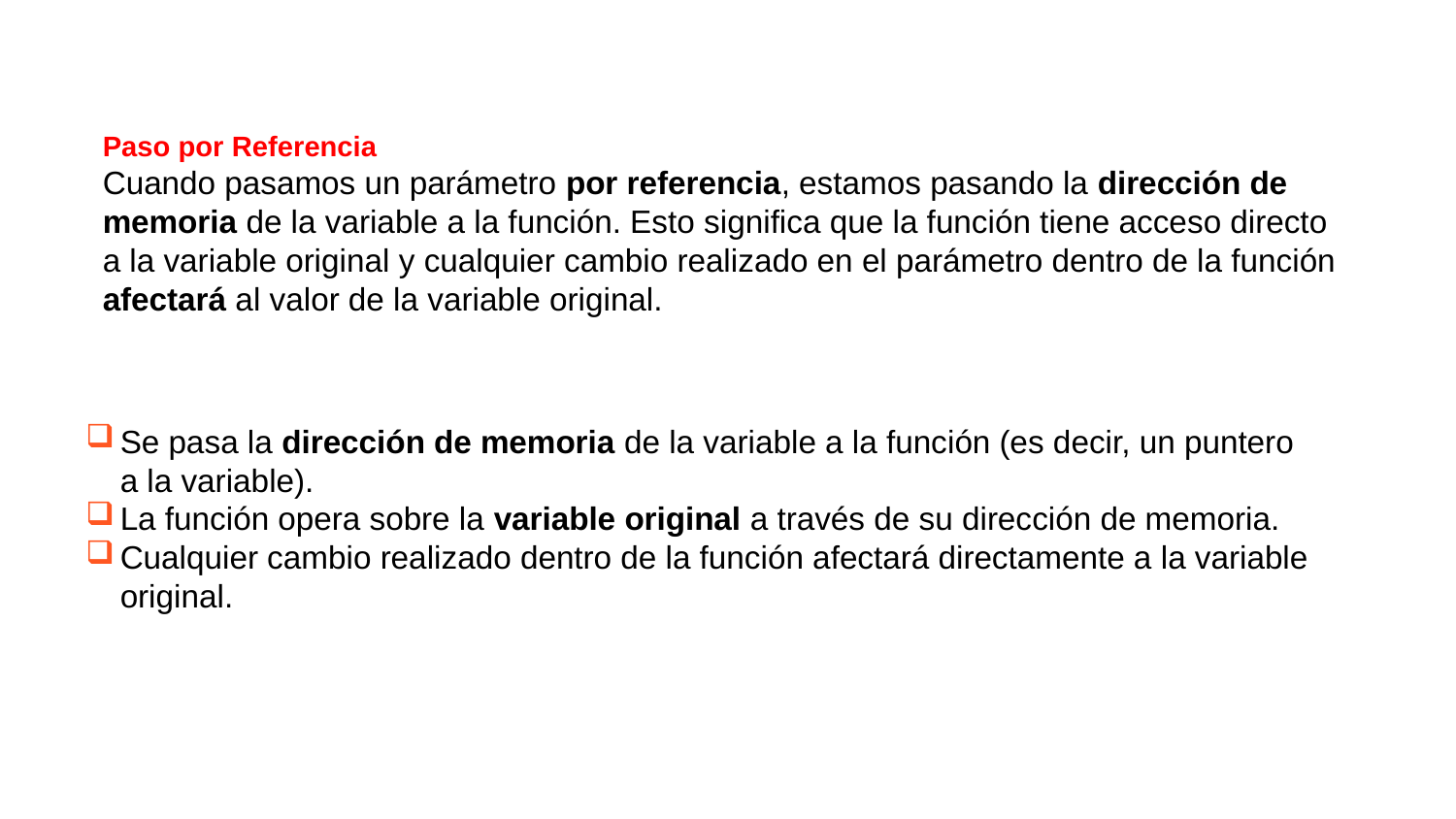

Paso por Referencia
Cuando pasamos un parámetro por referencia, estamos pasando la dirección de memoria de la variable a la función. Esto significa que la función tiene acceso directo a la variable original y cualquier cambio realizado en el parámetro dentro de la función afectará al valor de la variable original.

Se pasa la dirección de memoria de la variable a la función (es decir, un puntero a la variable).
La función opera sobre la variable original a través de su dirección de memoria.
Cualquier cambio realizado dentro de la función afectará directamente a la variable original.